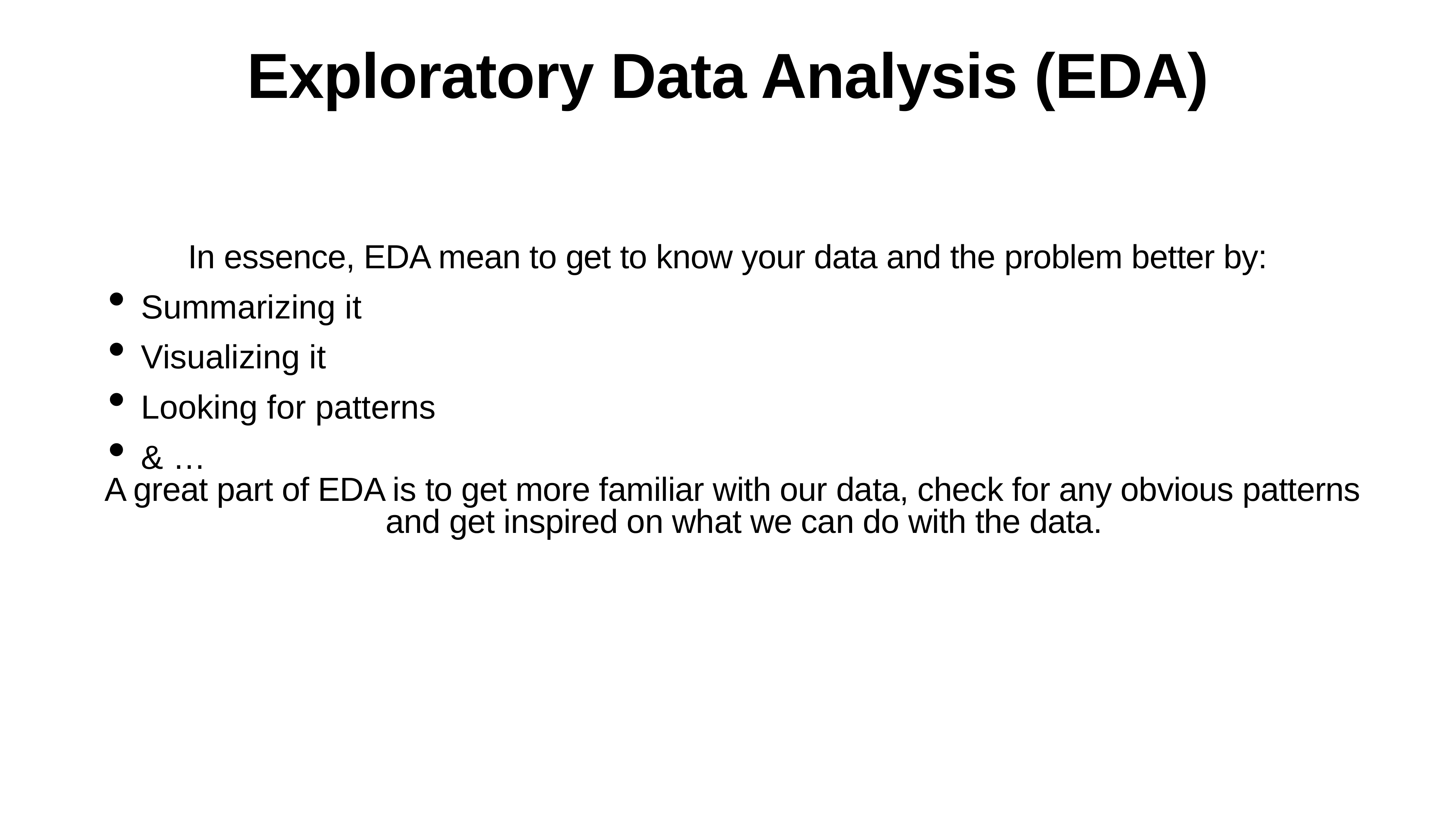

# Exploratory Data Analysis (EDA)
In essence, EDA mean to get to know your data and the problem better by:
Summarizing it
Visualizing it
Looking for patterns
& …
 A great part of EDA is to get more familiar with our data, check for any obvious patterns and get inspired on what we can do with the data.